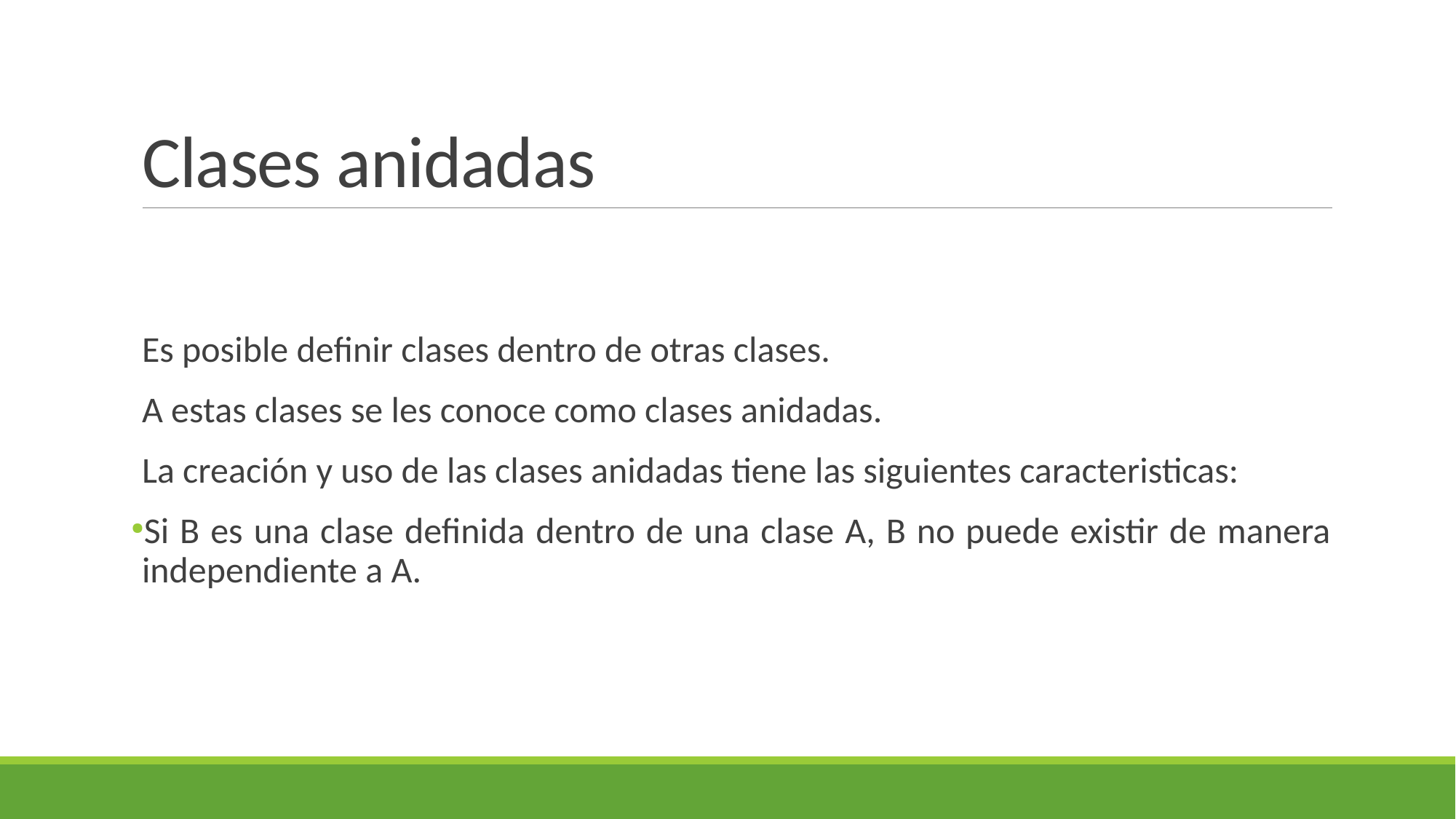

# Clases anidadas
Es posible definir clases dentro de otras clases.
A estas clases se les conoce como clases anidadas.
La creación y uso de las clases anidadas tiene las siguientes caracteristicas:
Si B es una clase definida dentro de una clase A, B no puede existir de manera independiente a A.